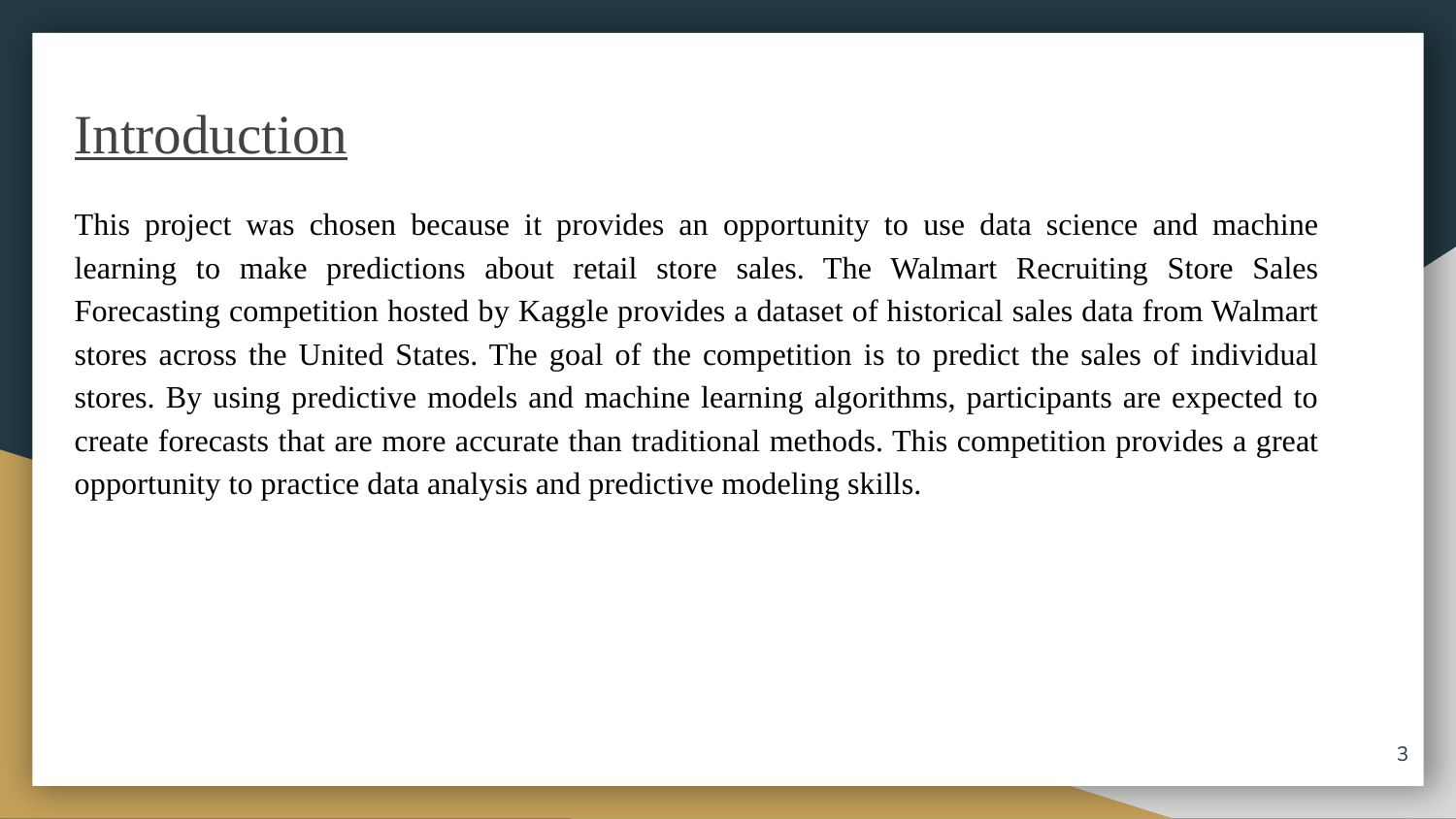

# Introduction
This project was chosen because it provides an opportunity to use data science and machine learning to make predictions about retail store sales. The Walmart Recruiting Store Sales Forecasting competition hosted by Kaggle provides a dataset of historical sales data from Walmart stores across the United States. The goal of the competition is to predict the sales of individual stores. By using predictive models and machine learning algorithms, participants are expected to create forecasts that are more accurate than traditional methods. This competition provides a great opportunity to practice data analysis and predictive modeling skills.
3